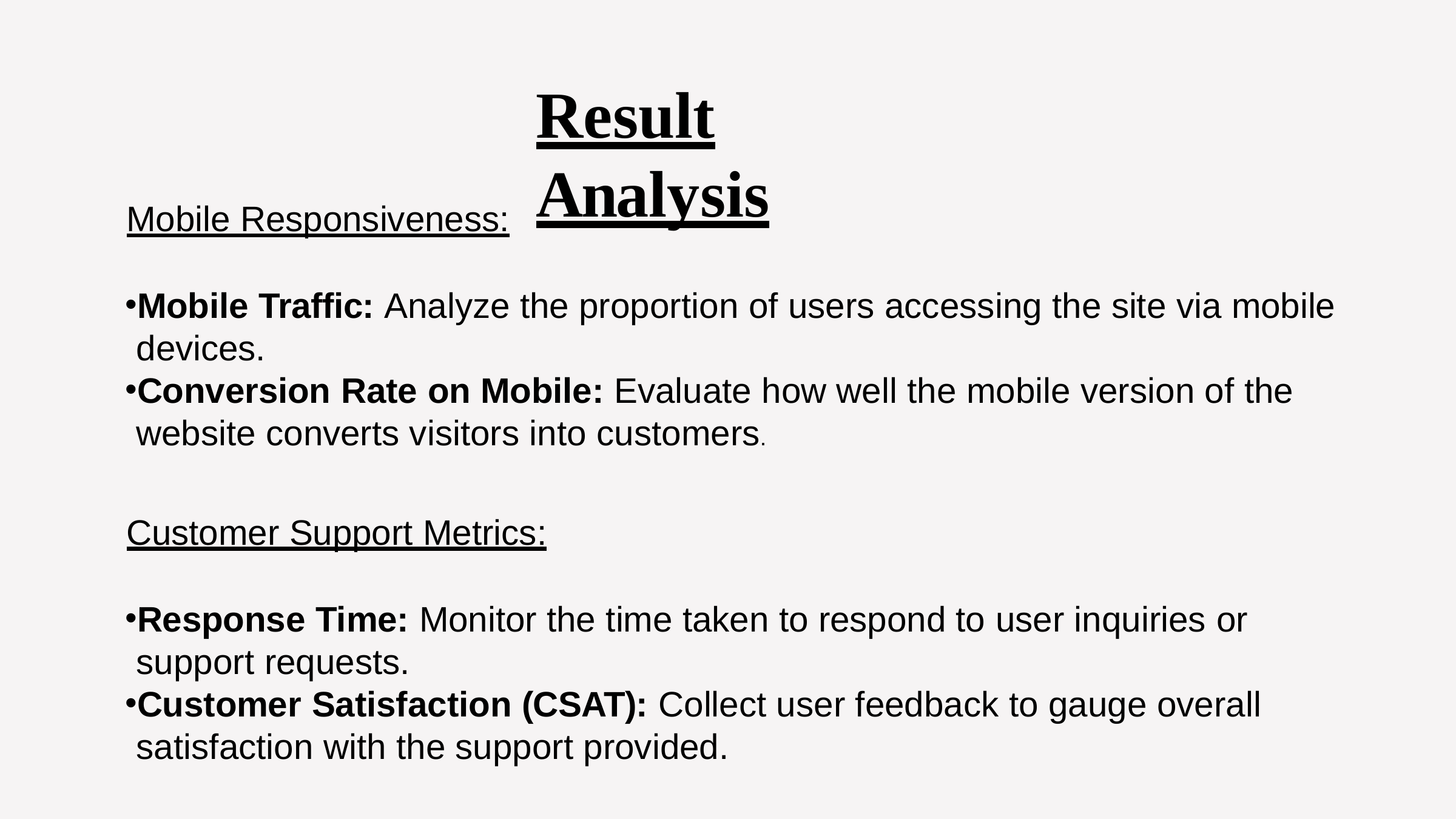

# Result Analysis
Mobile Responsiveness:

Mobile Traffic: Analyze the proportion of users accessing the site via mobile  devices.
Conversion Rate on Mobile: Evaluate how well the mobile version of the  website converts visitors into customers.

Customer Support Metrics:

Response Time: Monitor the time taken to respond to user inquiries or  support requests.
Customer Satisfaction (CSAT): Collect user feedback to gauge overall  satisfaction with the support provided.